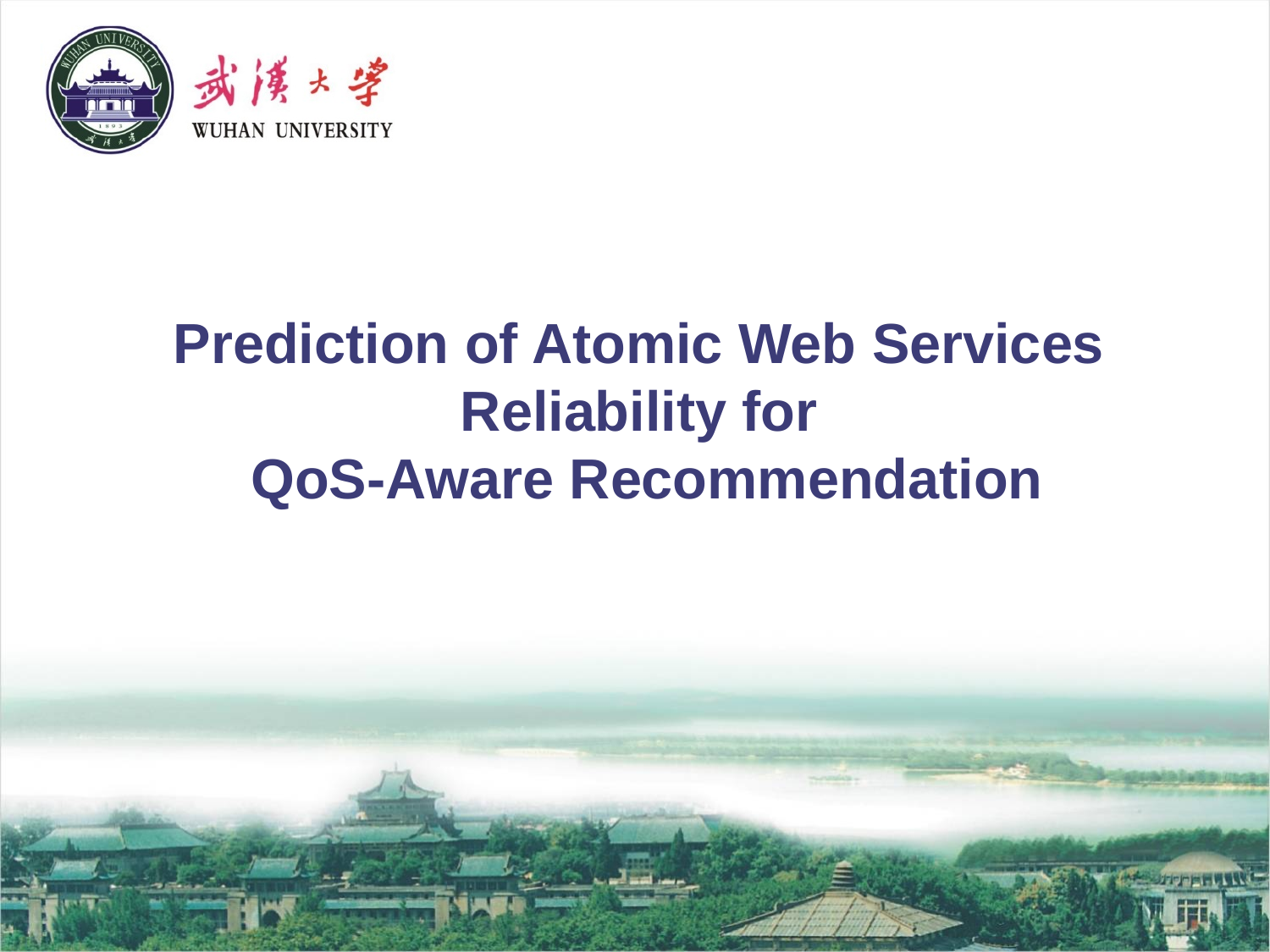

# Prediction of Atomic Web Services Reliability for QoS-Aware Recommendation